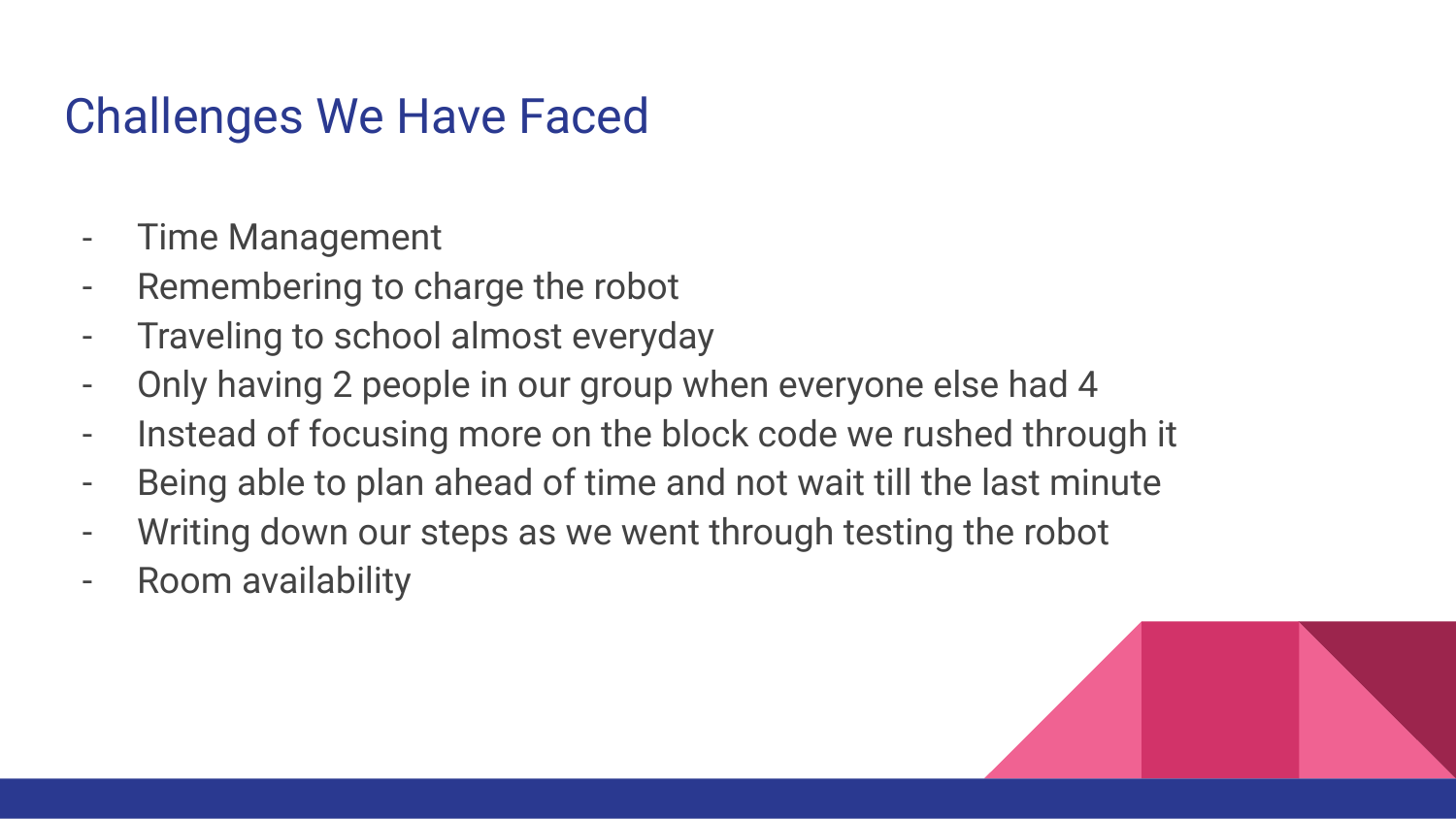

# Challenges We Have Faced

Time Management
Remembering to charge the robot
Traveling to school almost everyday
Only having 2 people in our group when everyone else had 4
Instead of focusing more on the block code we rushed through it
Being able to plan ahead of time and not wait till the last minute
Writing down our steps as we went through testing the robot
Room availability